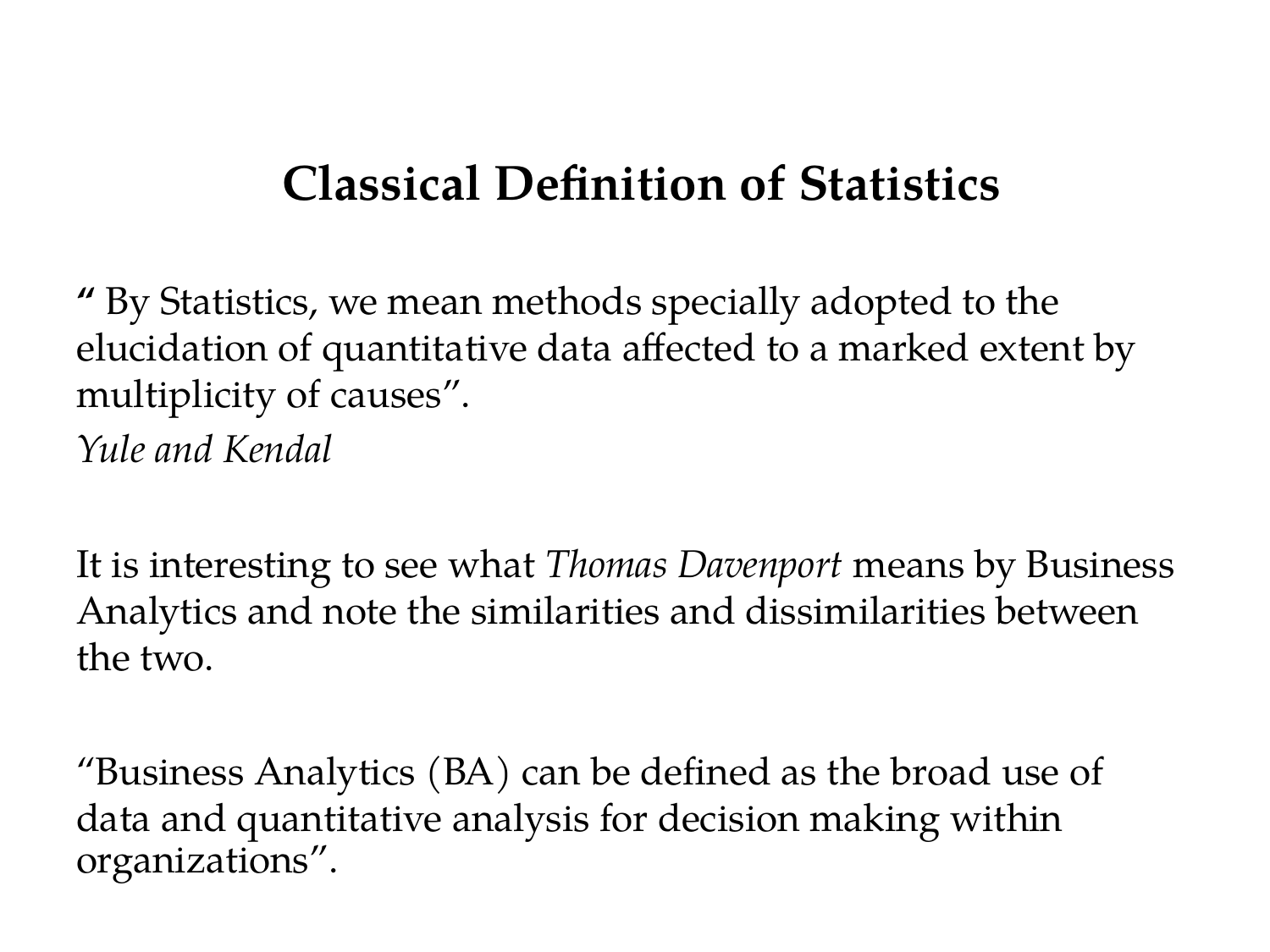

Classical Definition of Statistics
“ By Statistics, we mean methods specially adopted to the elucidation of quantitative data affected to a marked extent by multiplicity of causes”.
Yule and Kendal

It is interesting to see what Thomas Davenport means by Business Analytics and note the similarities and dissimilarities between the two.

“Business Analytics (BA) can be defined as the broad use of data and quantitative analysis for decision making within
organizations”.